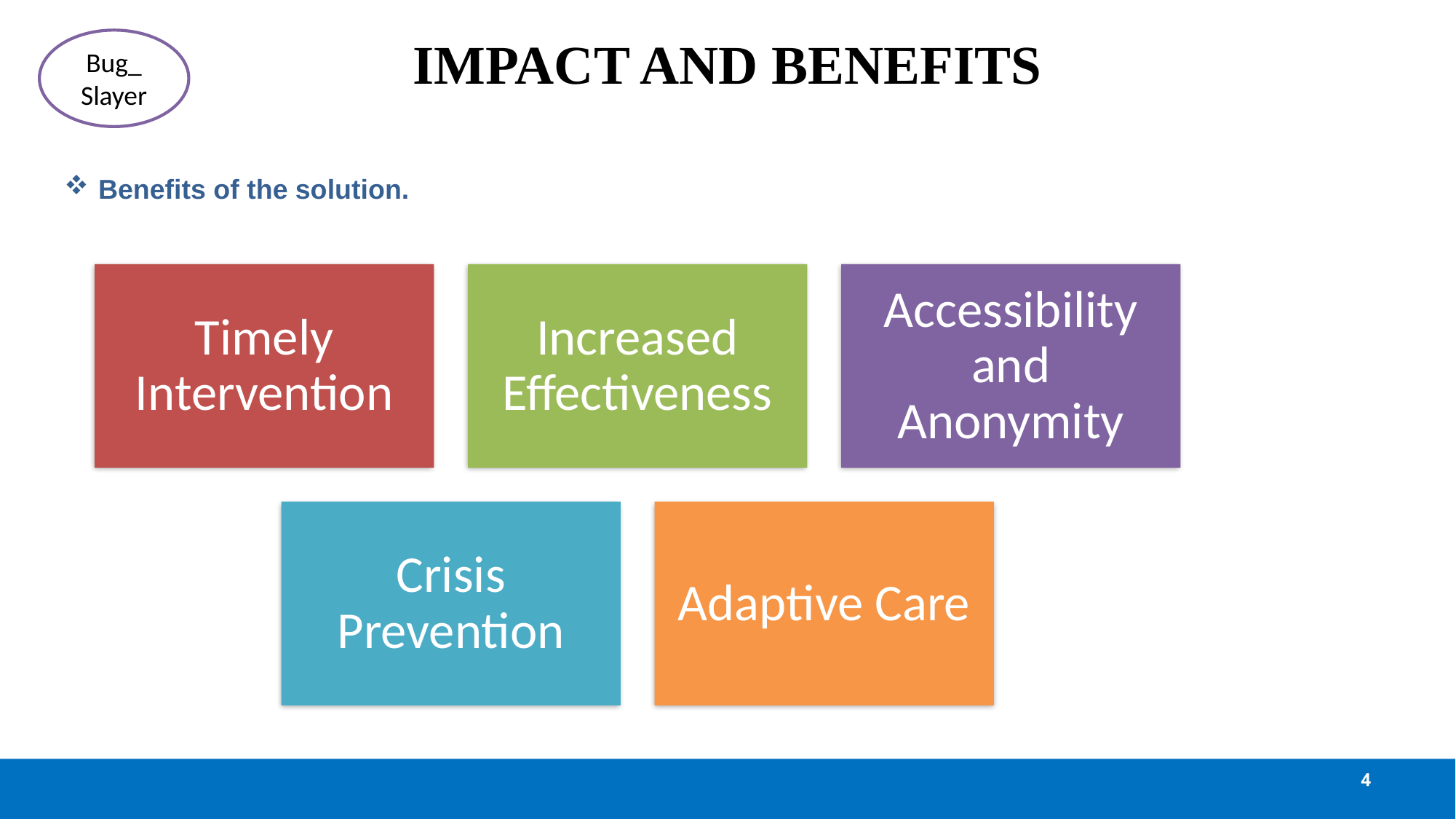

# IMPACT AND BENEFITS
Bug_ Slayer
Benefits of the solution.
Timely Intervention
Increased Effectiveness
Accessibility and Anonymity
Crisis Prevention
Adaptive Care

4